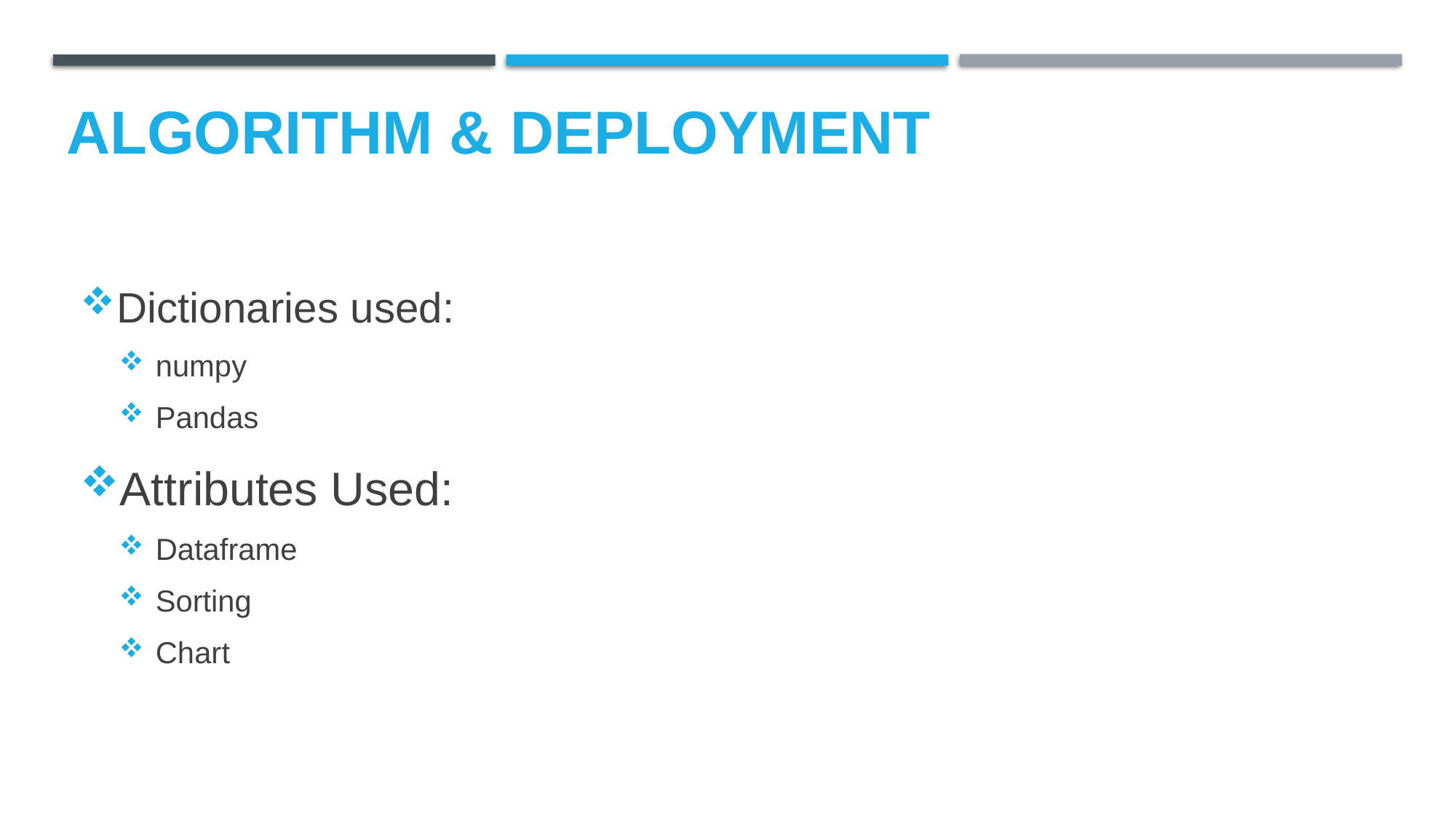

# Algorithm & Deployment
Dictionaries used:
numpy
Pandas
Attributes Used:
Dataframe
Sorting
Chart